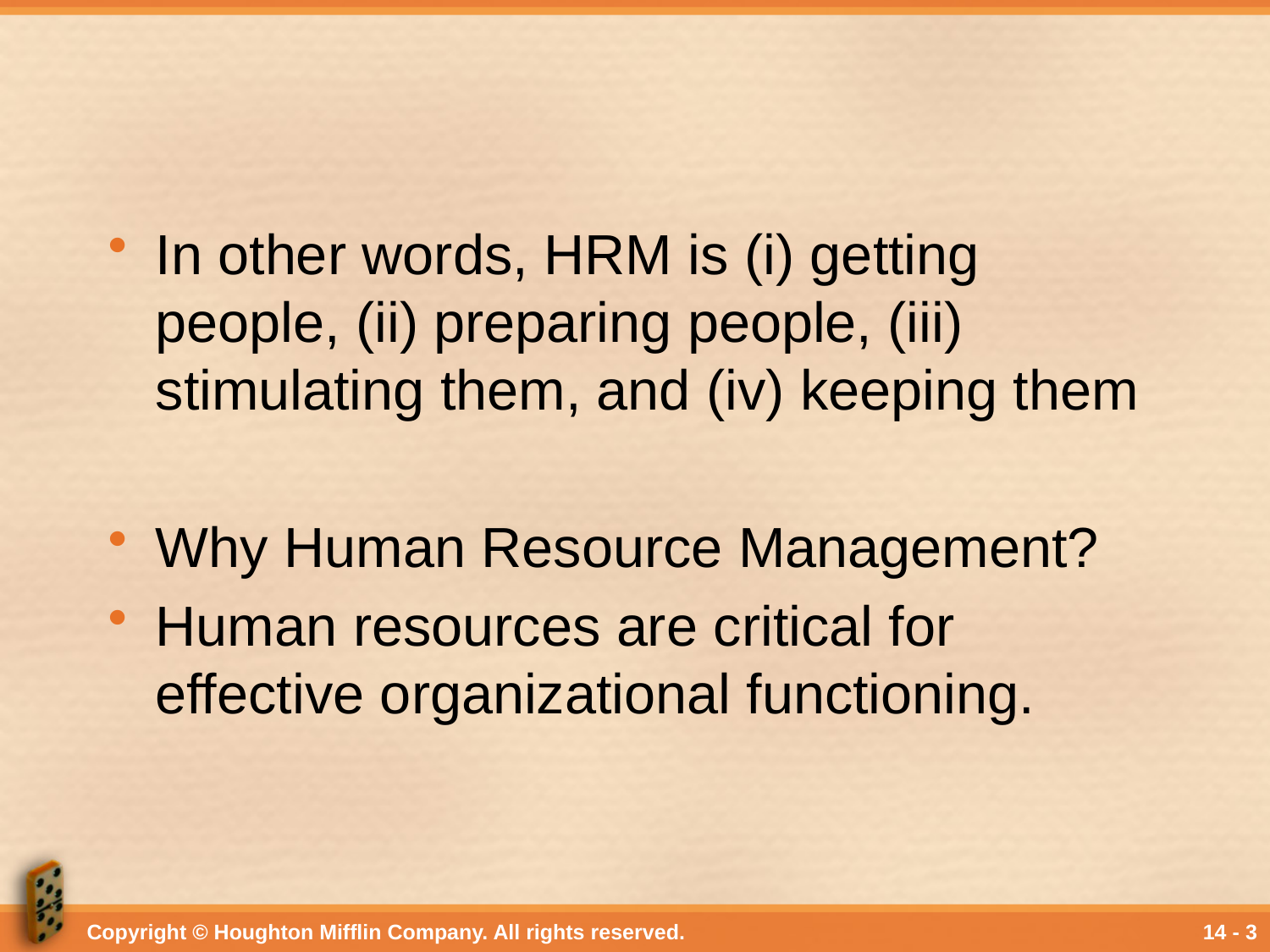

#
In other words, HRM is (i) getting people, (ii) preparing people, (iii) stimulating them, and (iv) keeping them

Why Human Resource Management?
Human resources are critical for effective organizational functioning.
Copyright © Houghton Mifflin Company. All rights reserved.
14 - 3